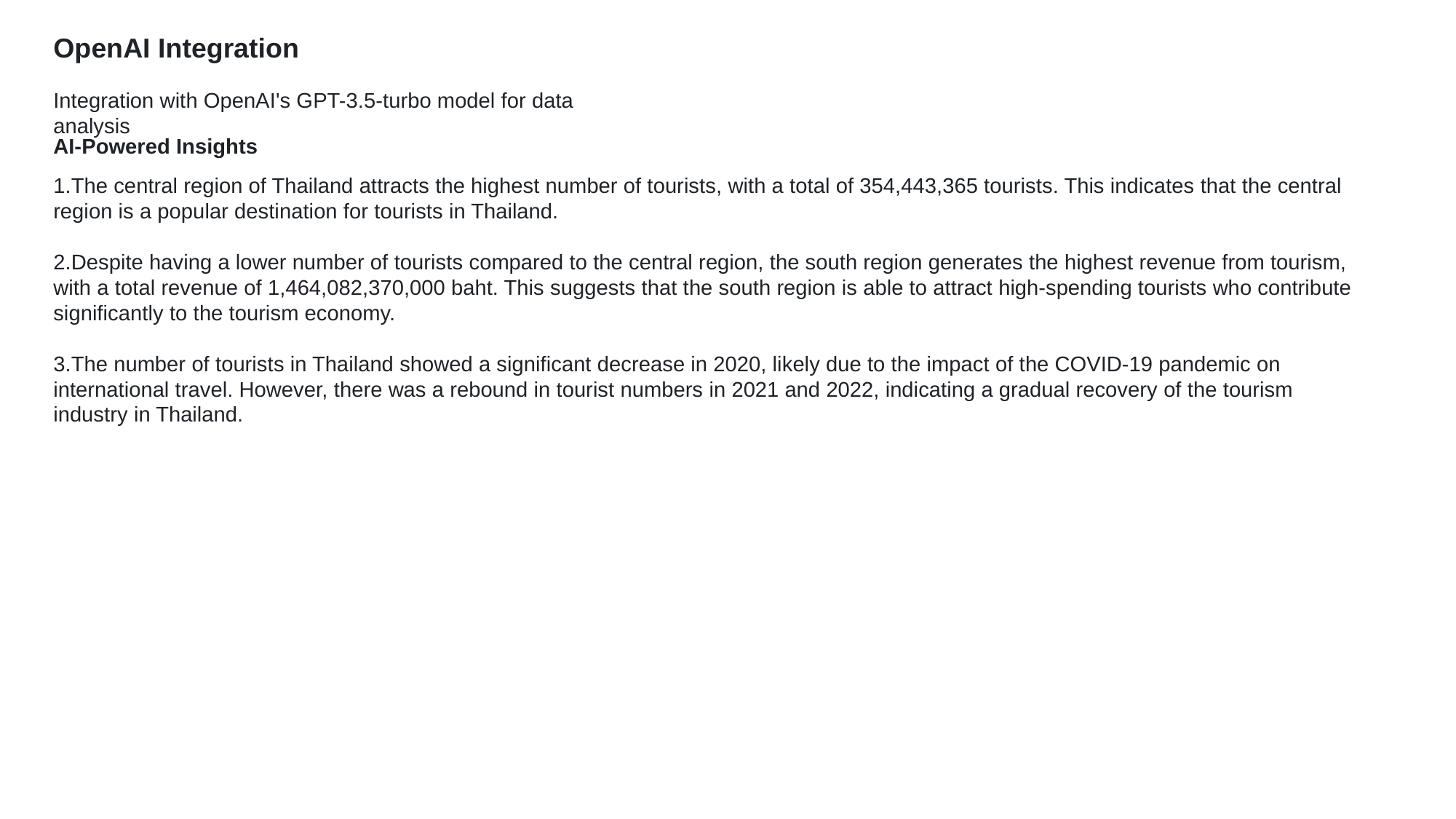

OpenAI Integration

Integration with OpenAI's GPT-3.5-turbo model for data analysis
AI-Powered Insights

The central region of Thailand attracts the highest number of tourists, with a total of 354,443,365 tourists. This indicates that the central region is a popular destination for tourists in Thailand.

Despite having a lower number of tourists compared to the central region, the south region generates the highest revenue from tourism, with a total revenue of 1,464,082,370,000 baht. This suggests that the south region is able to attract high-spending tourists who contribute significantly to the tourism economy.

The number of tourists in Thailand showed a significant decrease in 2020, likely due to the impact of the COVID-19 pandemic on international travel. However, there was a rebound in tourist numbers in 2021 and 2022, indicating a gradual recovery of the tourism industry in Thailand.